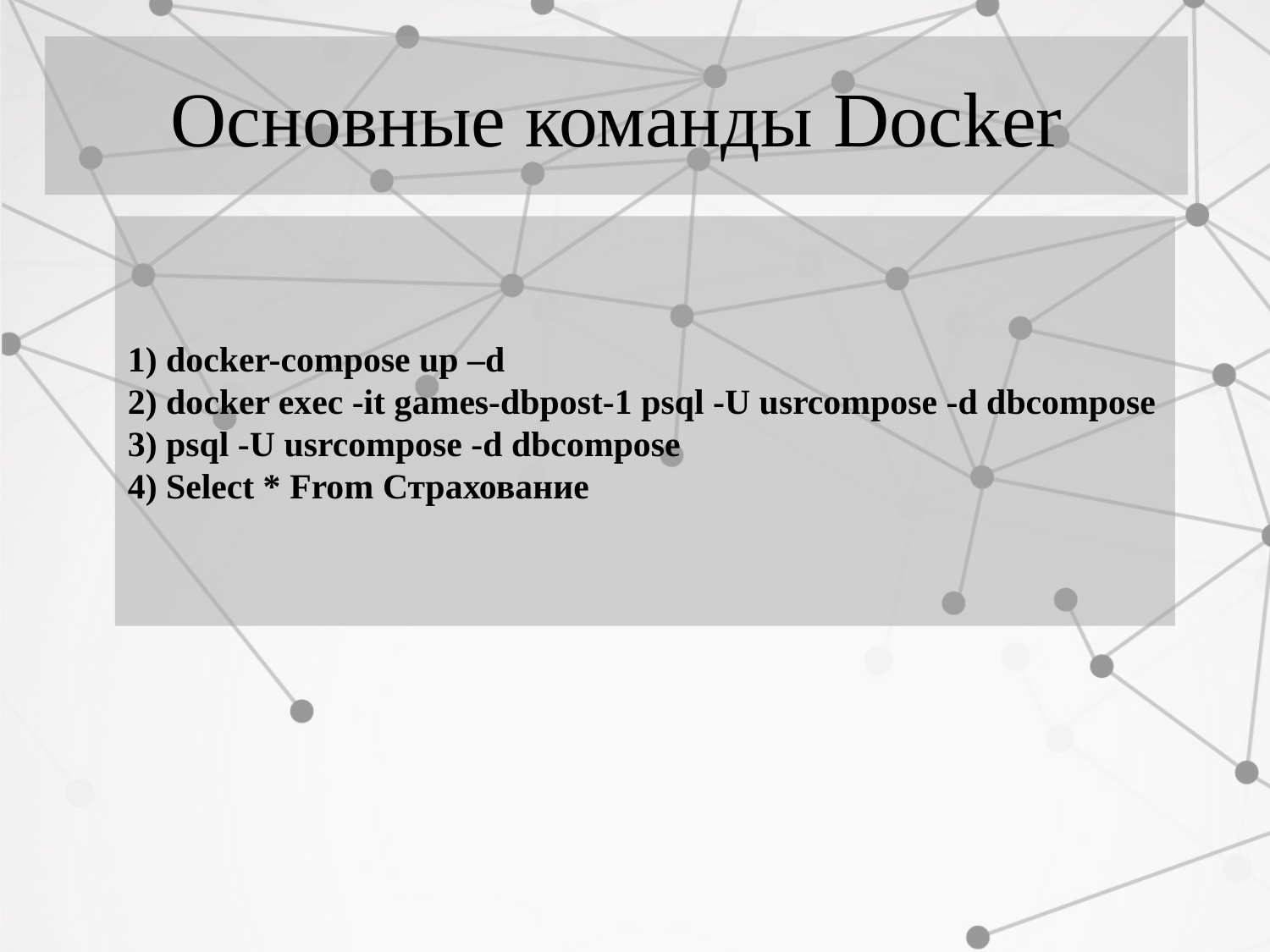

Основные команды Docker
# 1) docker-compose up –d 2) docker exec -it games-dbpost-1 psql -U usrcompose -d dbcompose 3) psql -U usrcompose -d dbcompose 4) Select * From Страхование